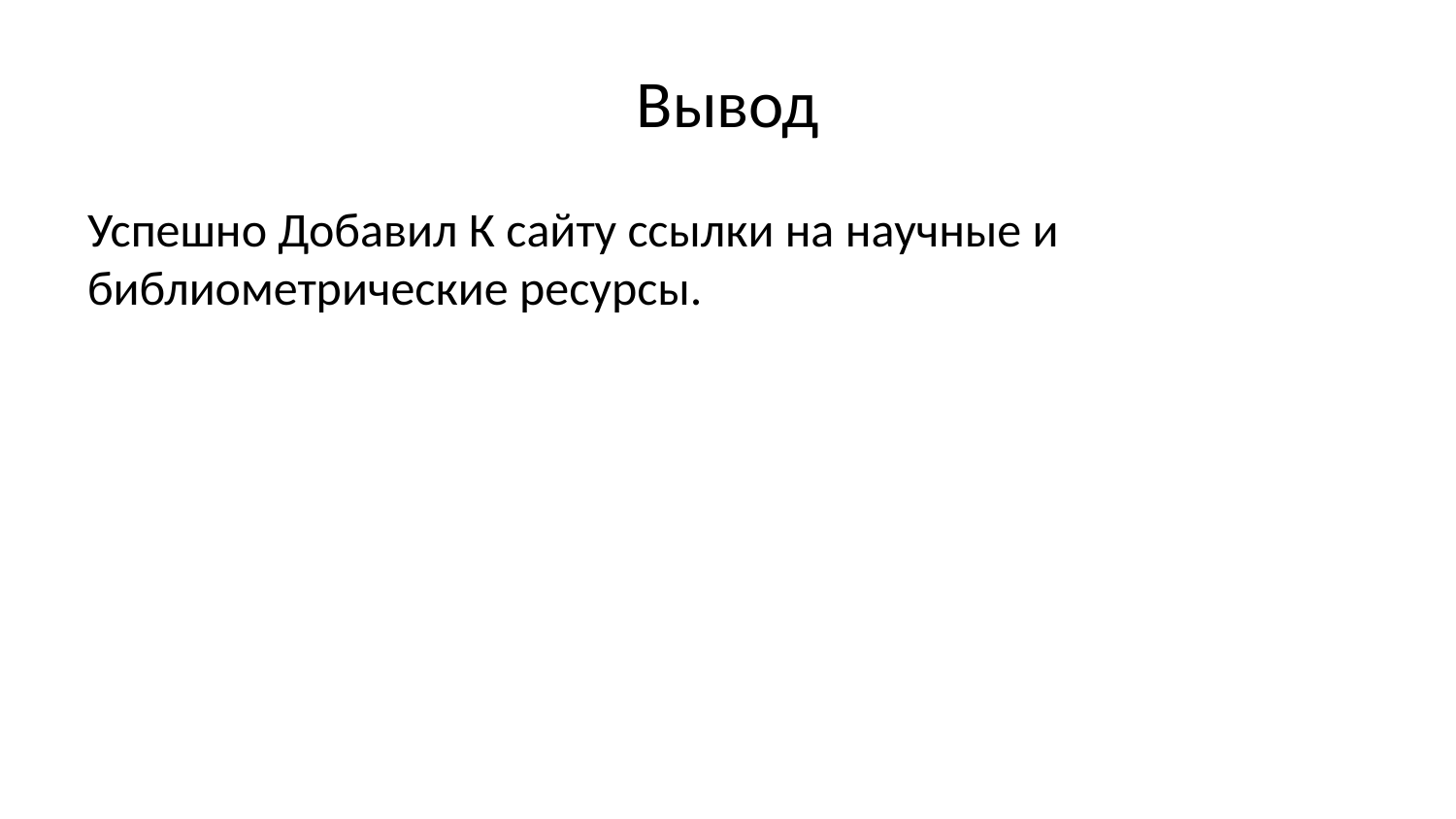

# Вывод
Успешно Добавил К сайту ссылки на научные и библиометрические ресурсы.